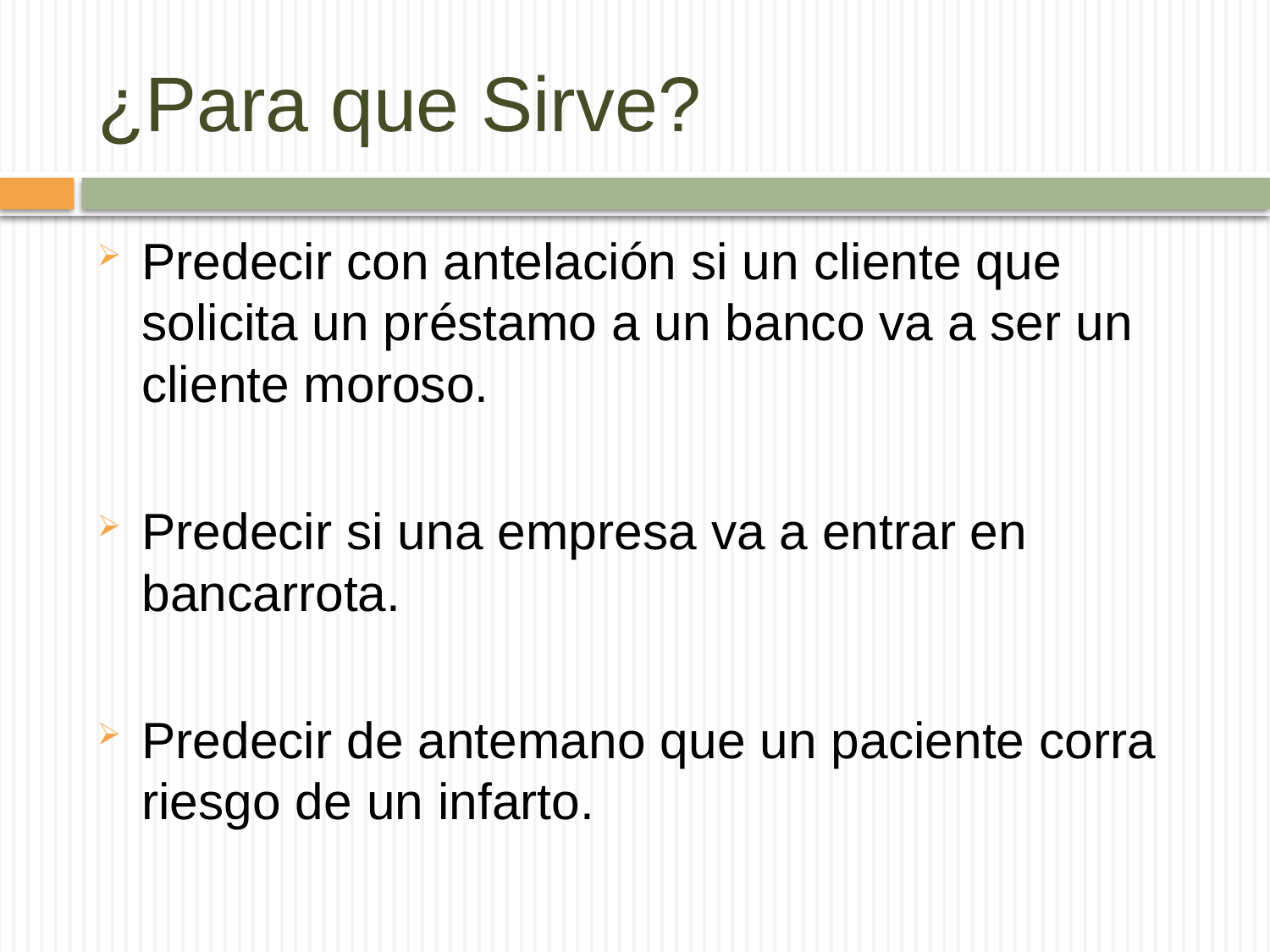

# ¿Para que Sirve?
Predecir con antelación si un cliente que solicita un préstamo a un banco va a ser un cliente moroso.

Predecir si una empresa va a entrar en bancarrota.

Predecir de antemano que un paciente corra riesgo de un infarto.